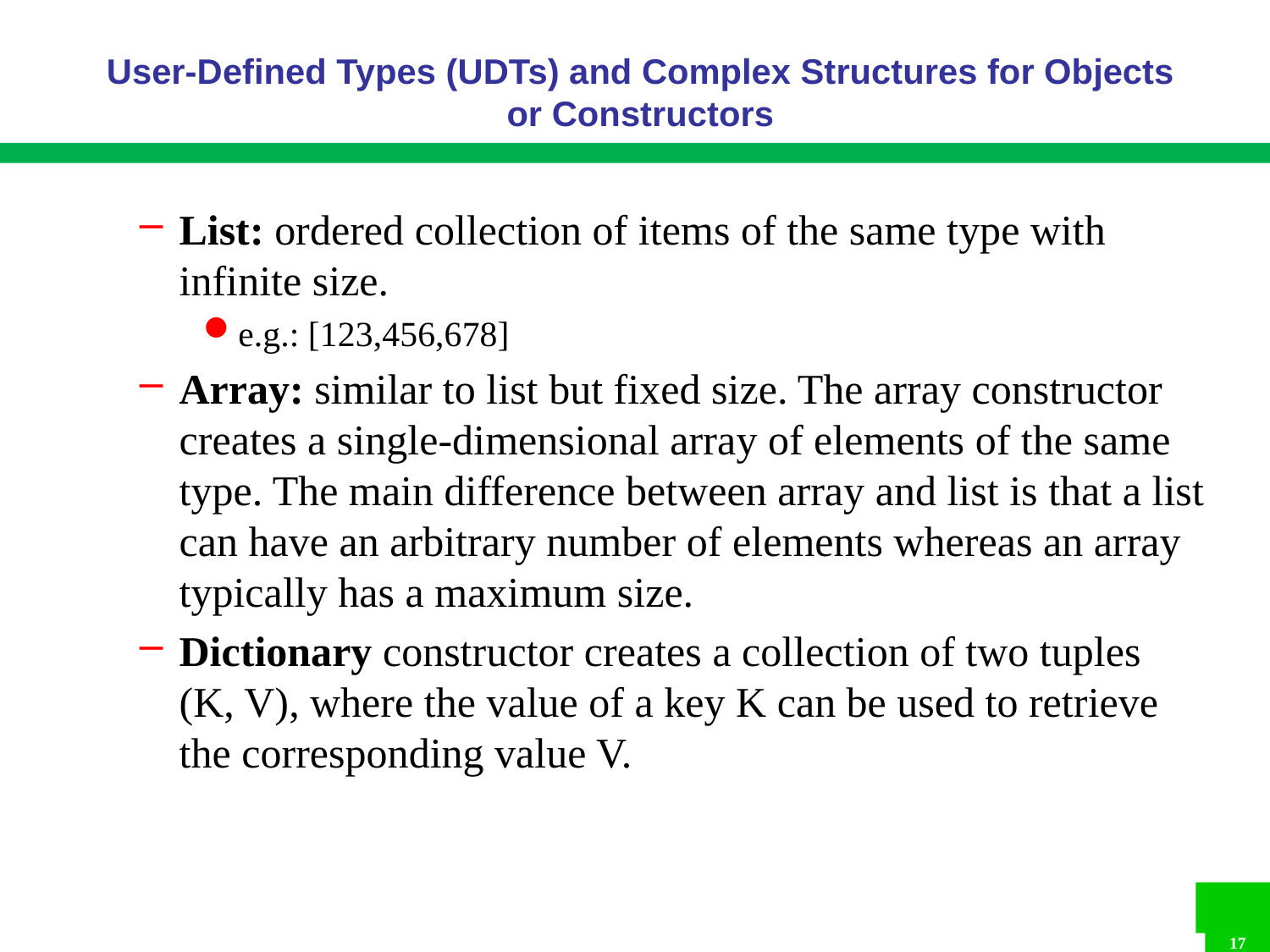

# User-Defined Types (UDTs) and Complex Structures for Objects or Constructors
List: ordered collection of items of the same type with infinite size.
e.g.: [123,456,678]
Array: similar to list but fixed size. The array constructor creates a single-dimensional array of elements of the same type. The main difference between array and list is that a list can have an arbitrary number of elements whereas an array typically has a maximum size.
Dictionary constructor creates a collection of two tuples (K, V), where the value of a key K can be used to retrieve the corresponding value V.

17
17